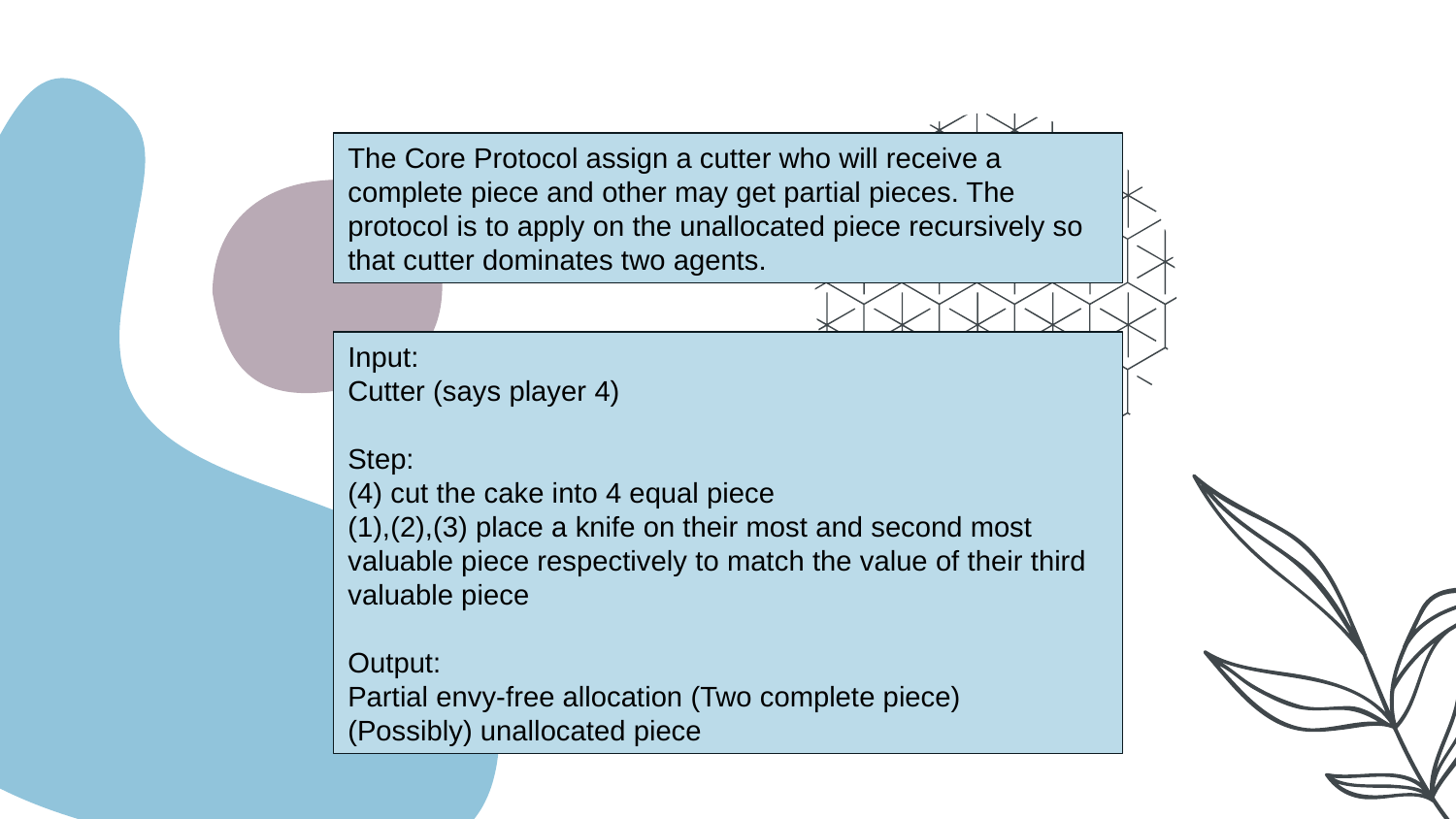

The Core Protocol assign a cutter who will receive a complete piece and other may get partial pieces. The protocol is to apply on the unallocated piece recursively so that cutter dominates two agents.
Input:
Cutter (says player 4)

Step:
(4) cut the cake into 4 equal piece
(1),(2),(3) place a knife on their most and second most valuable piece respectively to match the value of their third valuable piece

Output:
Partial envy-free allocation (Two complete piece)
(Possibly) unallocated piece